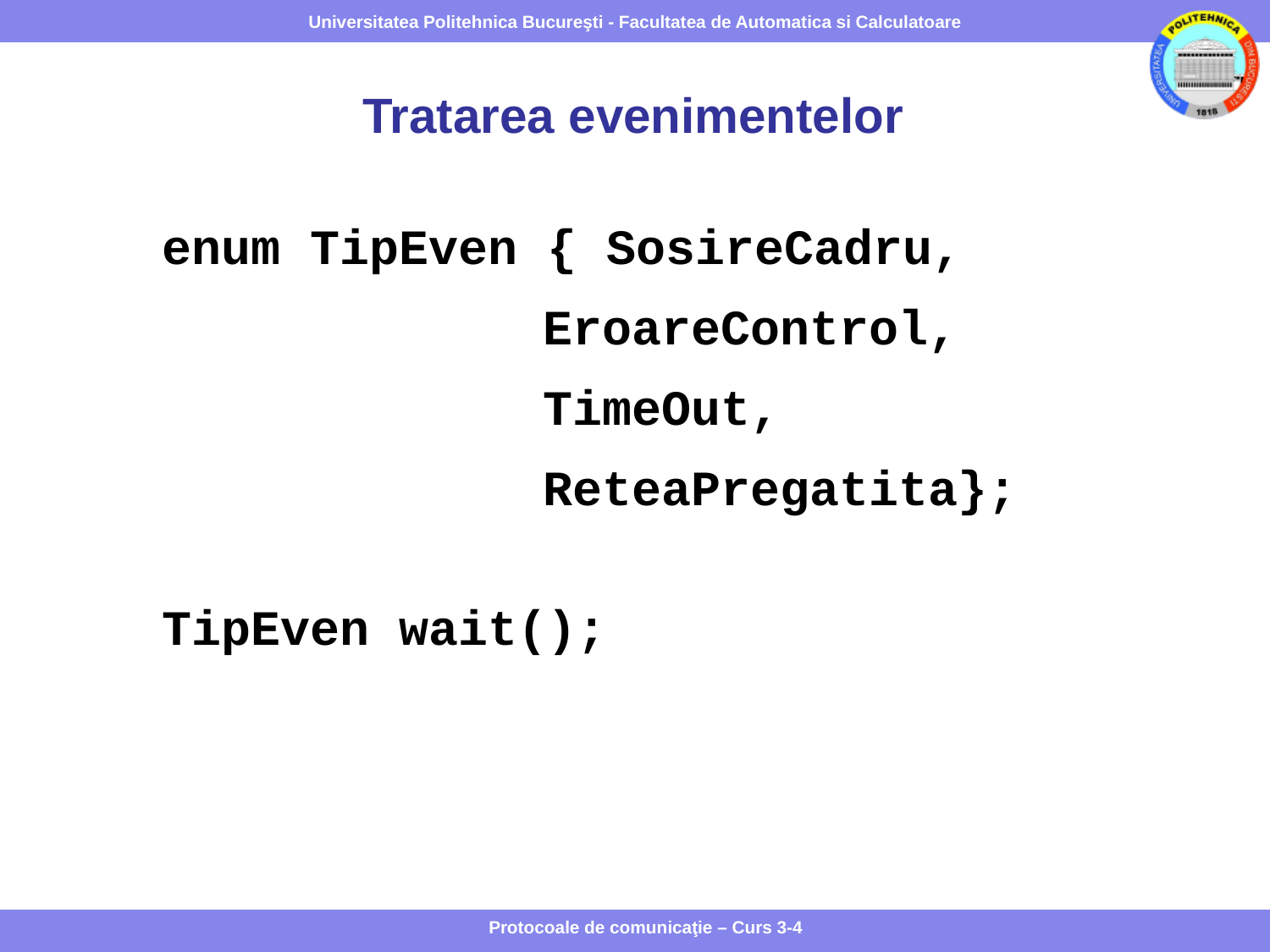

Tratarea evenimentelor

enum TipEven { SosireCadru,
			EroareControl,
			TimeOut,
			ReteaPregatita};

TipEven wait();
Protocoale de comunicaţie – Curs 3-4